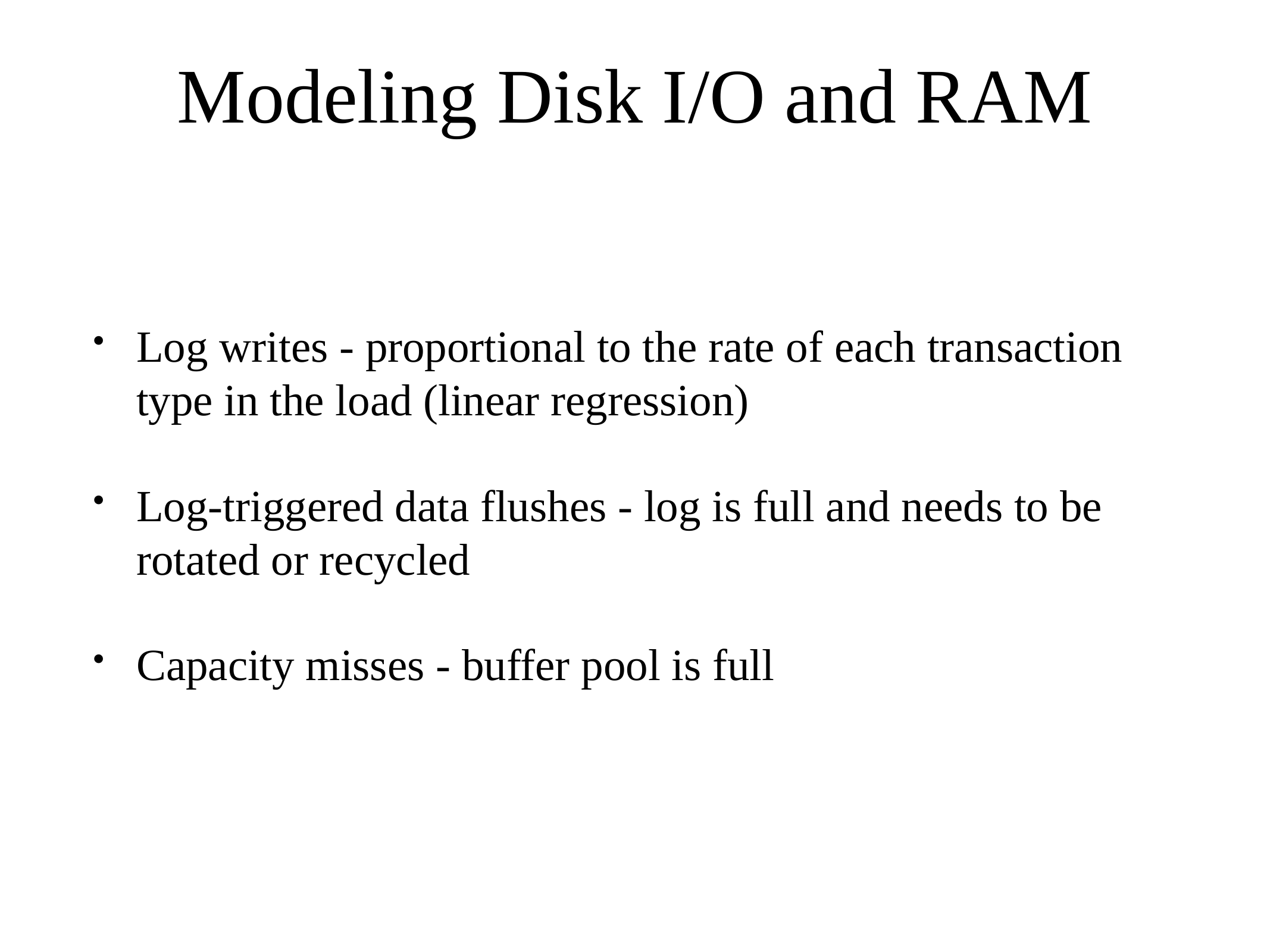

# Modeling Disk I/O and RAM
Log writes - proportional to the rate of each transaction type in the load (linear regression)
Log-triggered data flushes - log is full and needs to be rotated or recycled
Capacity misses - buffer pool is full